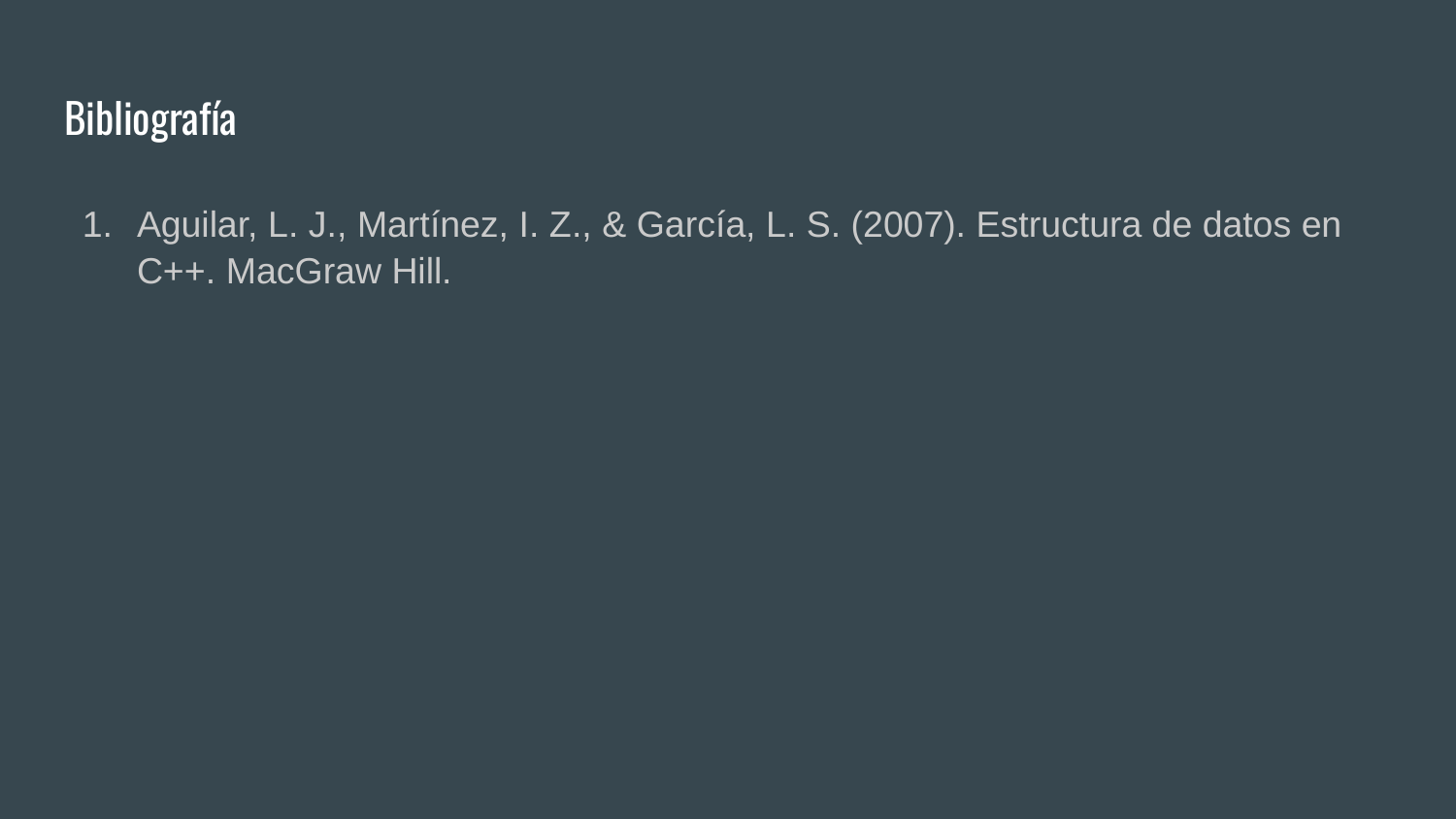

# Bibliografía
Aguilar, L. J., Martínez, I. Z., & García, L. S. (2007). Estructura de datos en C++. MacGraw Hill.